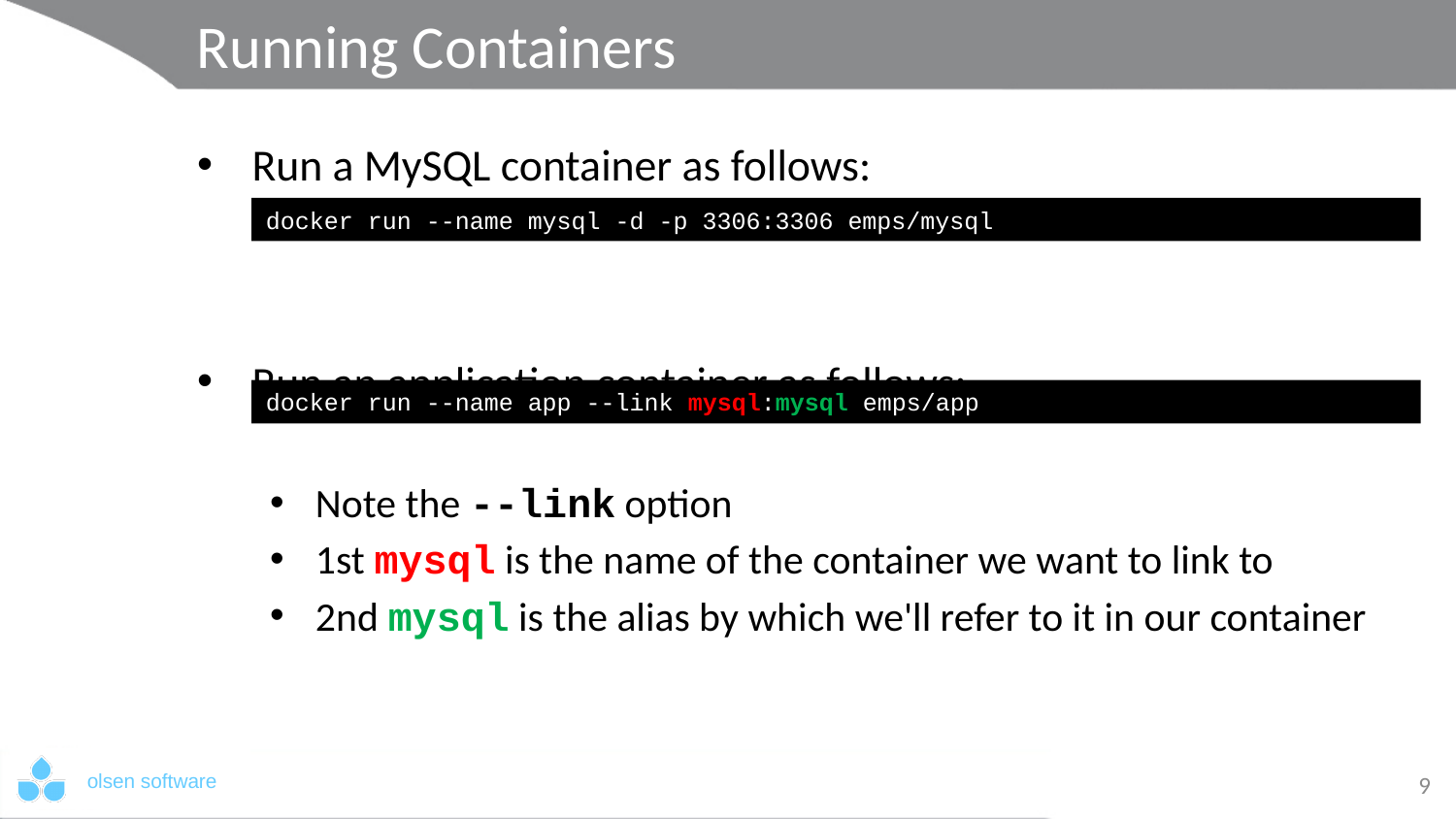

# Running Containers
Run a MySQL container as follows:

Run an application container as follows:

Note the --link option
1st mysql is the name of the container we want to link to
2nd mysql is the alias by which we'll refer to it in our container

docker run --name mysql -d -p 3306:3306 emps/mysql
docker run --name app --link mysql:mysql emps/app
9